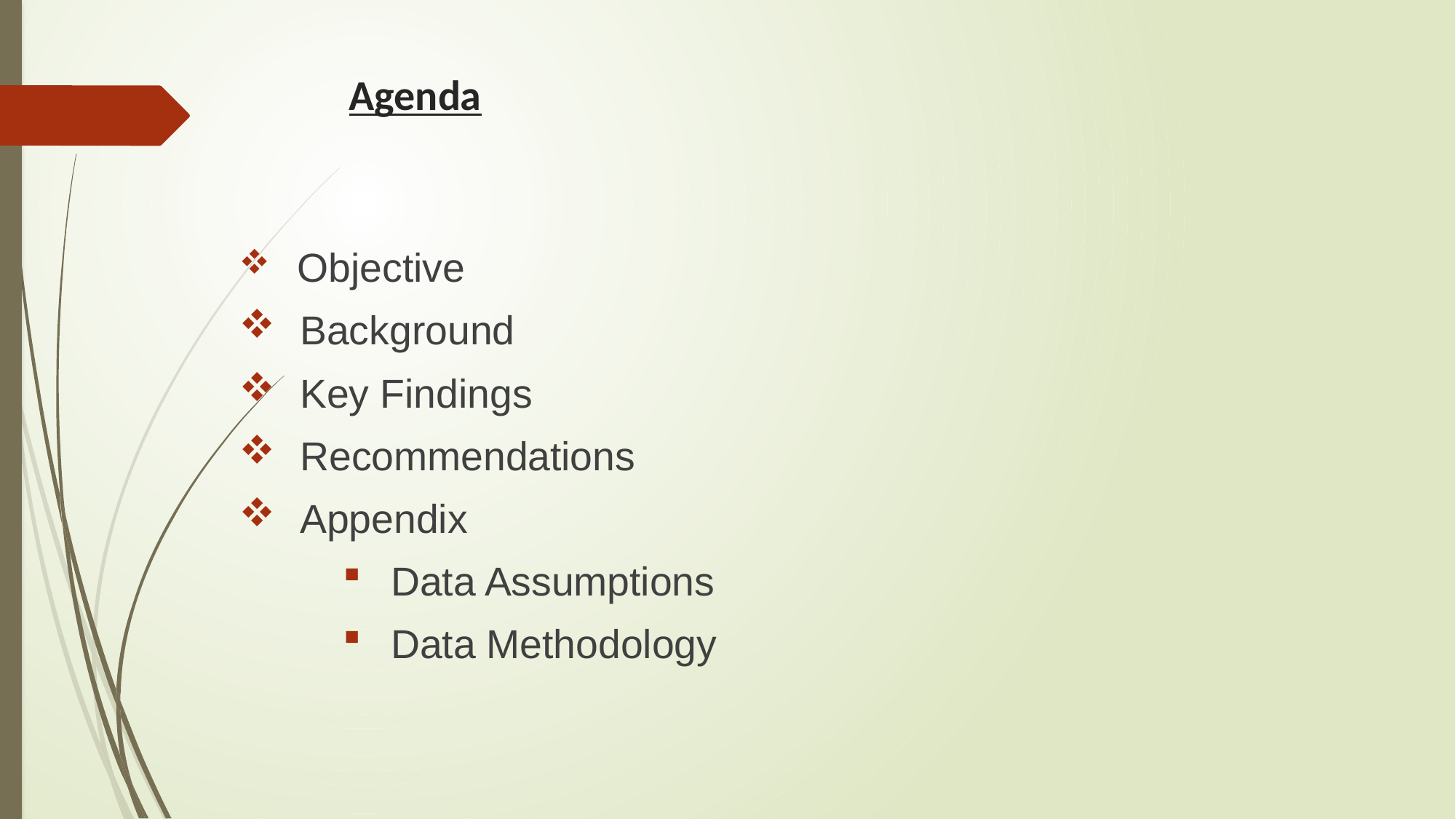

# Agenda
  Objective
  Background
  Key Findings
  Recommendations
  Appendix
  Data Assumptions
  Data Methodology